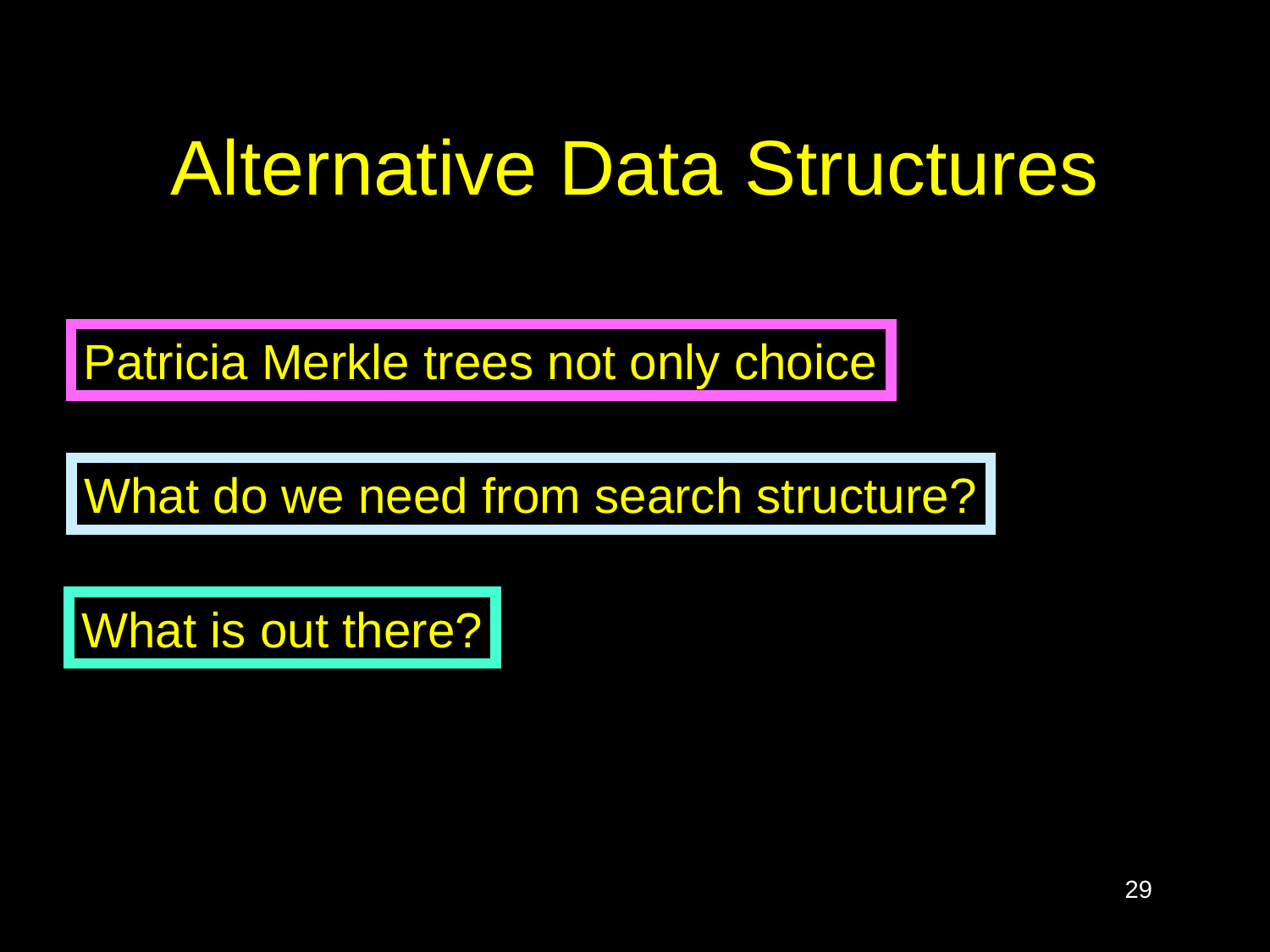

# Alternative Data Structures
Patricia Merkle trees not only choice
What do we need from search structure?
What is out there?
29